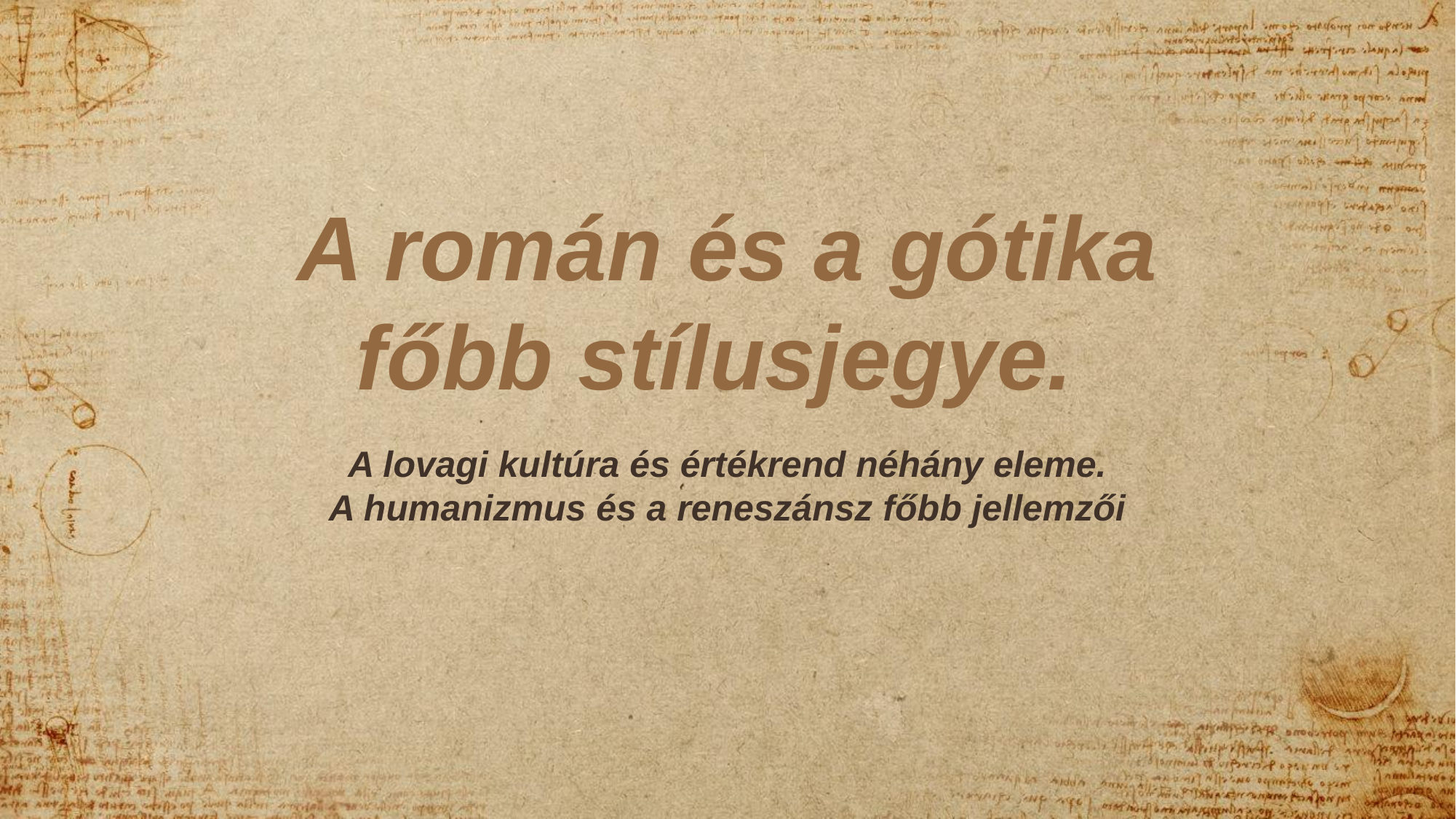

# A román és a gótika főbb stílusjegye.
A lovagi kultúra és értékrend néhány eleme.
A humanizmus és a reneszánsz főbb jellemzői